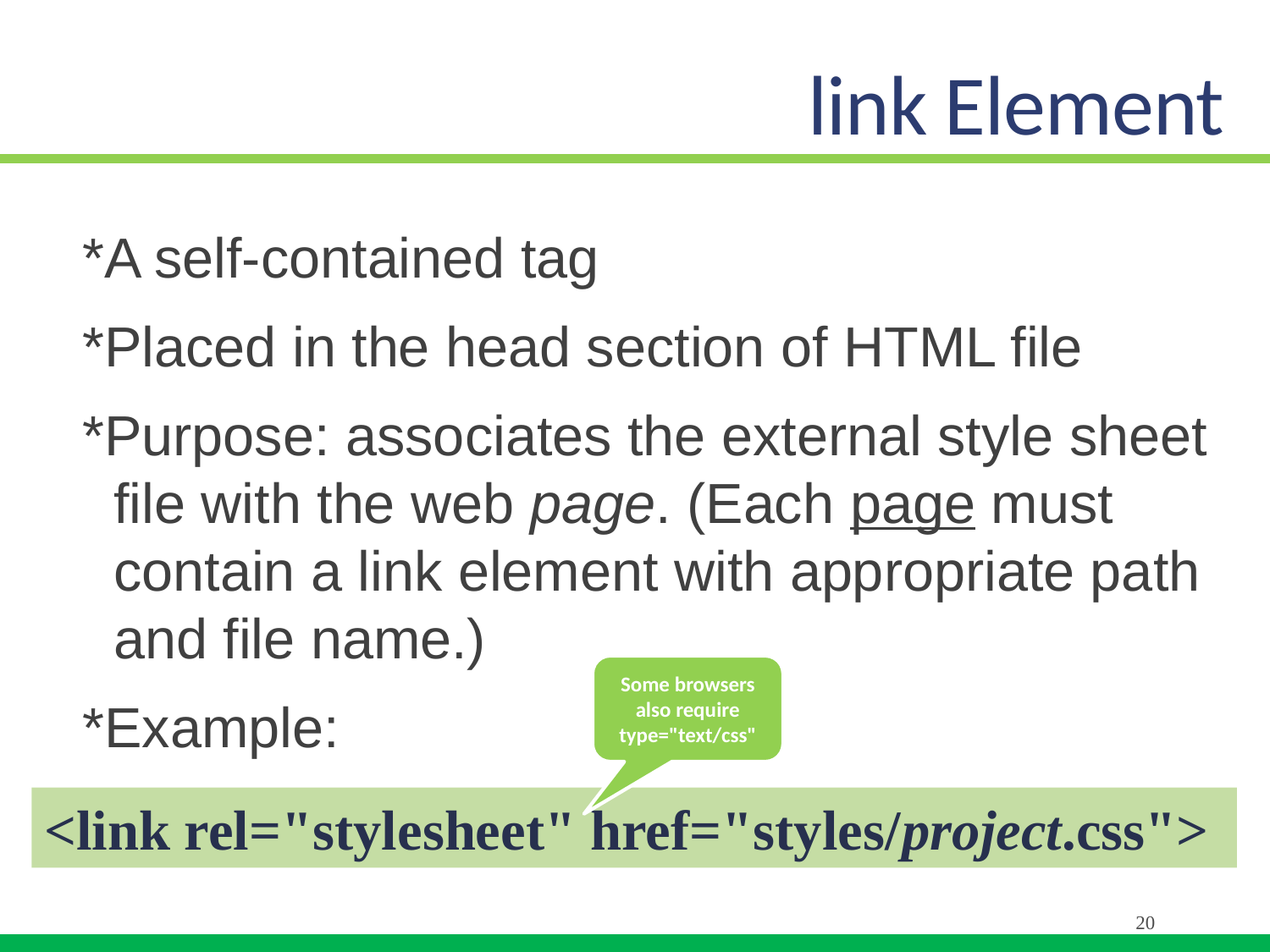

# link Element
*A self-contained tag

*Placed in the head section of HTML file

*Purpose: associates the external style sheet
  file with the web page. (Each page must
  contain a link element with appropriate path
  and file name.)

*Example:

Some browsers also require type="text/css"
<link rel="stylesheet" href="styles/project.css">
20